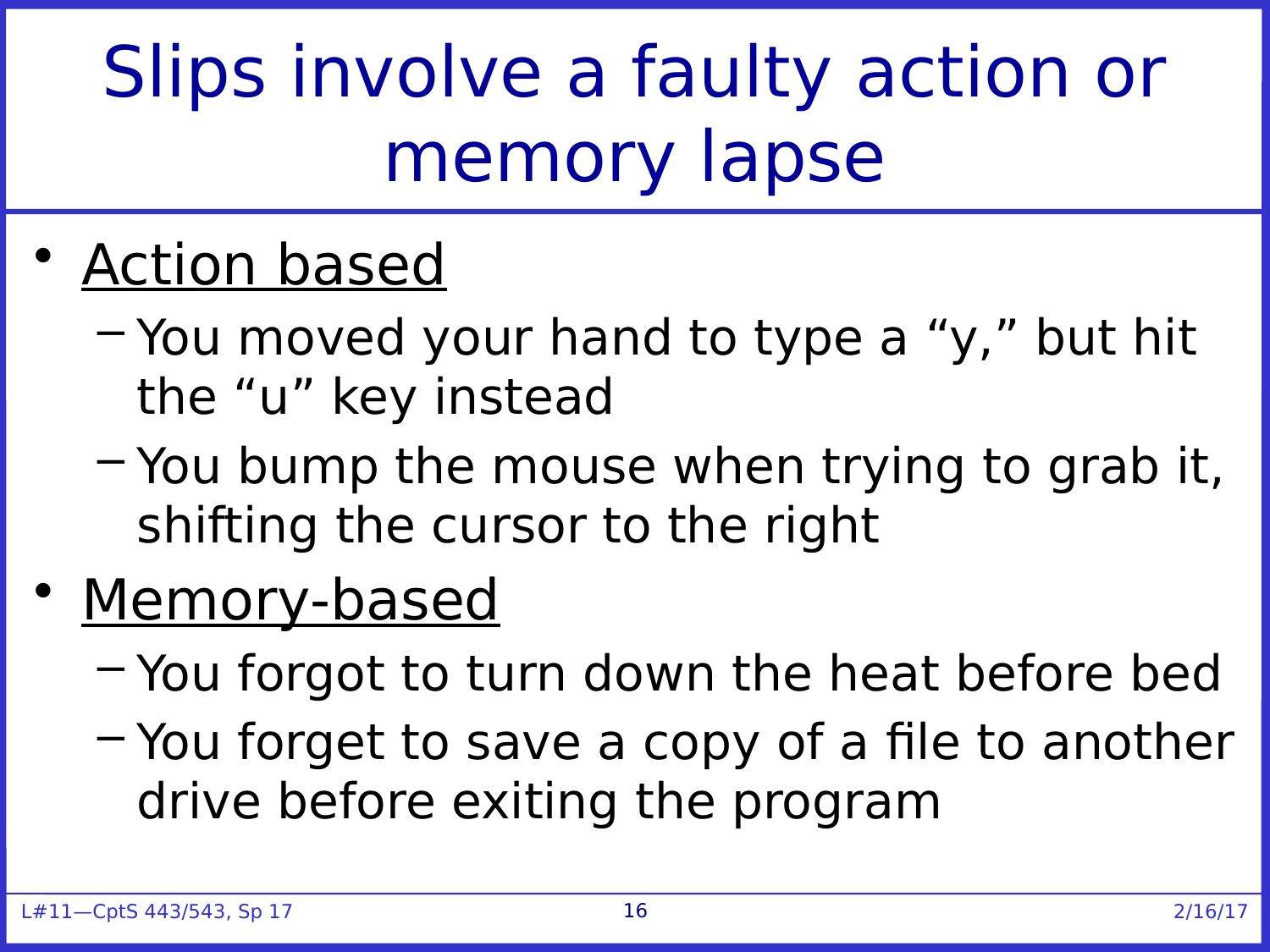

# Slips involve a faulty action or memory lapse
Action based
You moved your hand to type a “y,” but hit the “u” key instead
You bump the mouse when trying to grab it, shifting the cursor to the right
Memory-based
You forgot to turn down the heat before bed
You forget to save a copy of a file to another drive before exiting the program
16